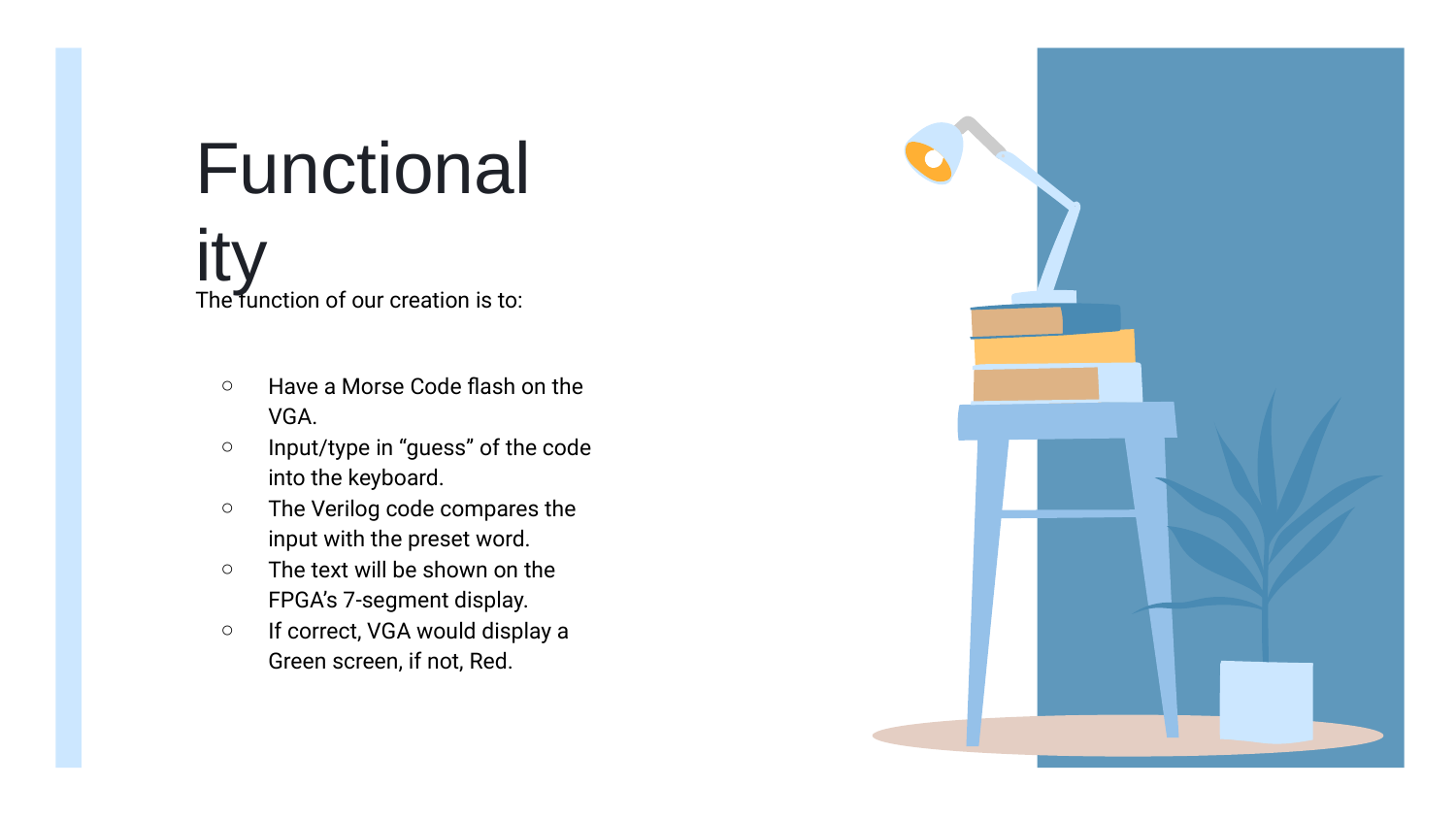

# Functionality

The function of our creation is to:

Have a Morse Code flash on the VGA.
Input/type in “guess” of the code into the keyboard.
The Verilog code compares the input with the preset word.
The text will be shown on the FPGA’s 7-segment display.
If correct, VGA would display a Green screen, if not, Red.